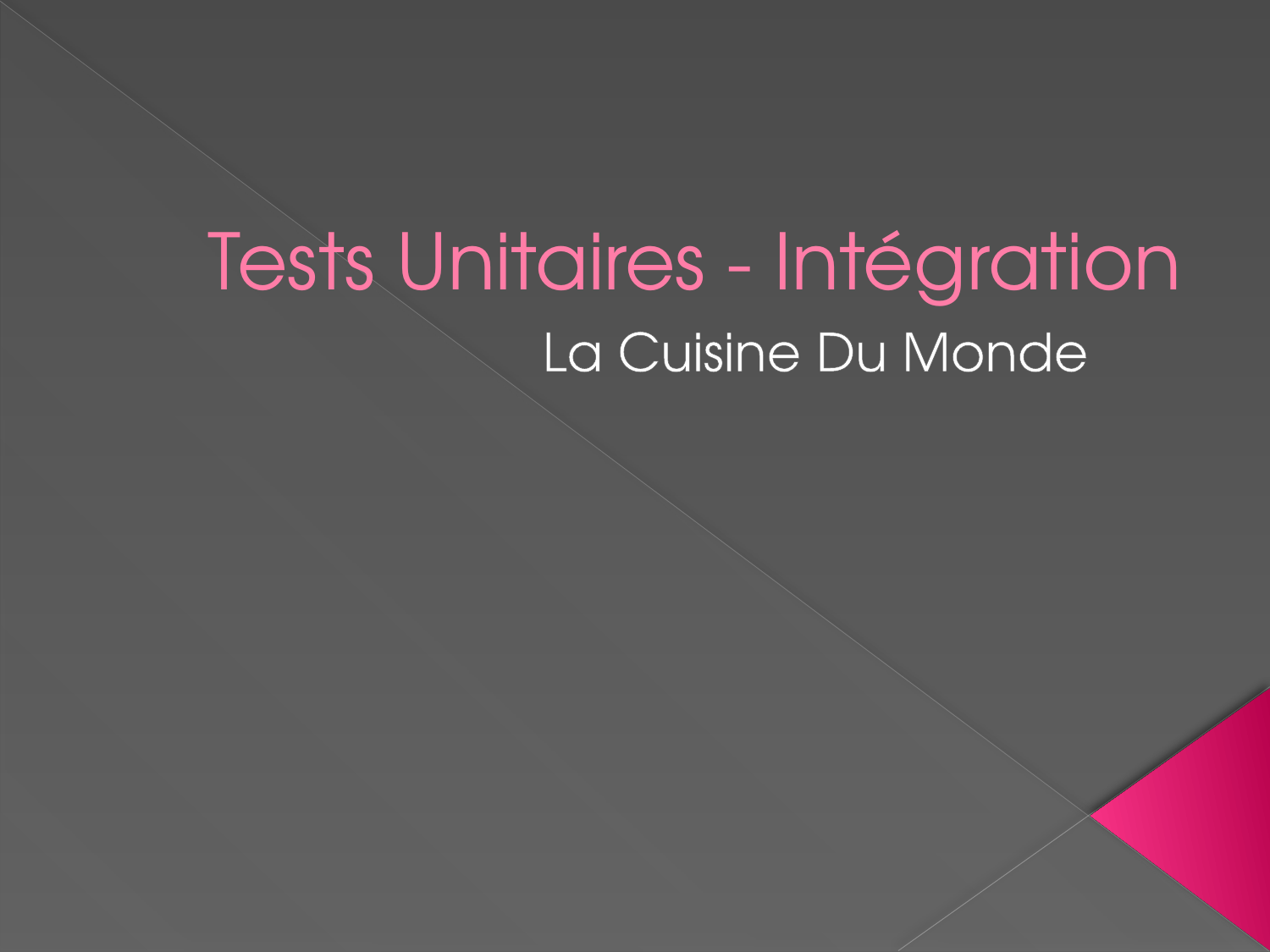

# Tests Unitaires - Intégration
La Cuisine Du Monde